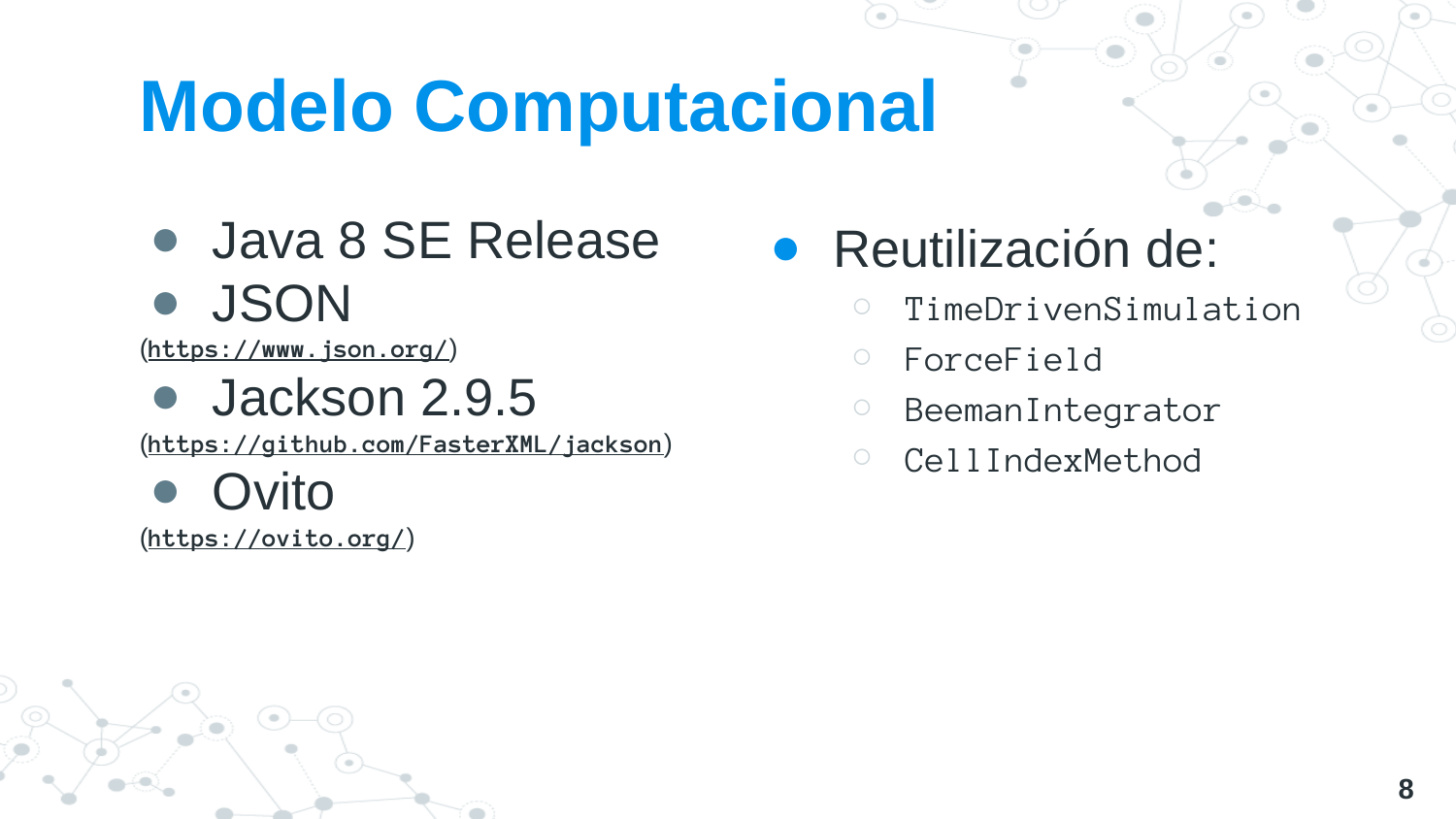

# Modelo Computacional
Java 8 SE Release
JSON
(https://www.json.org/)
Jackson 2.9.5
(https://github.com/FasterXML/jackson)
Ovito
(https://ovito.org/)
Reutilización de:
TimeDrivenSimulation
ForceField
BeemanIntegrator
CellIndexMethod
8